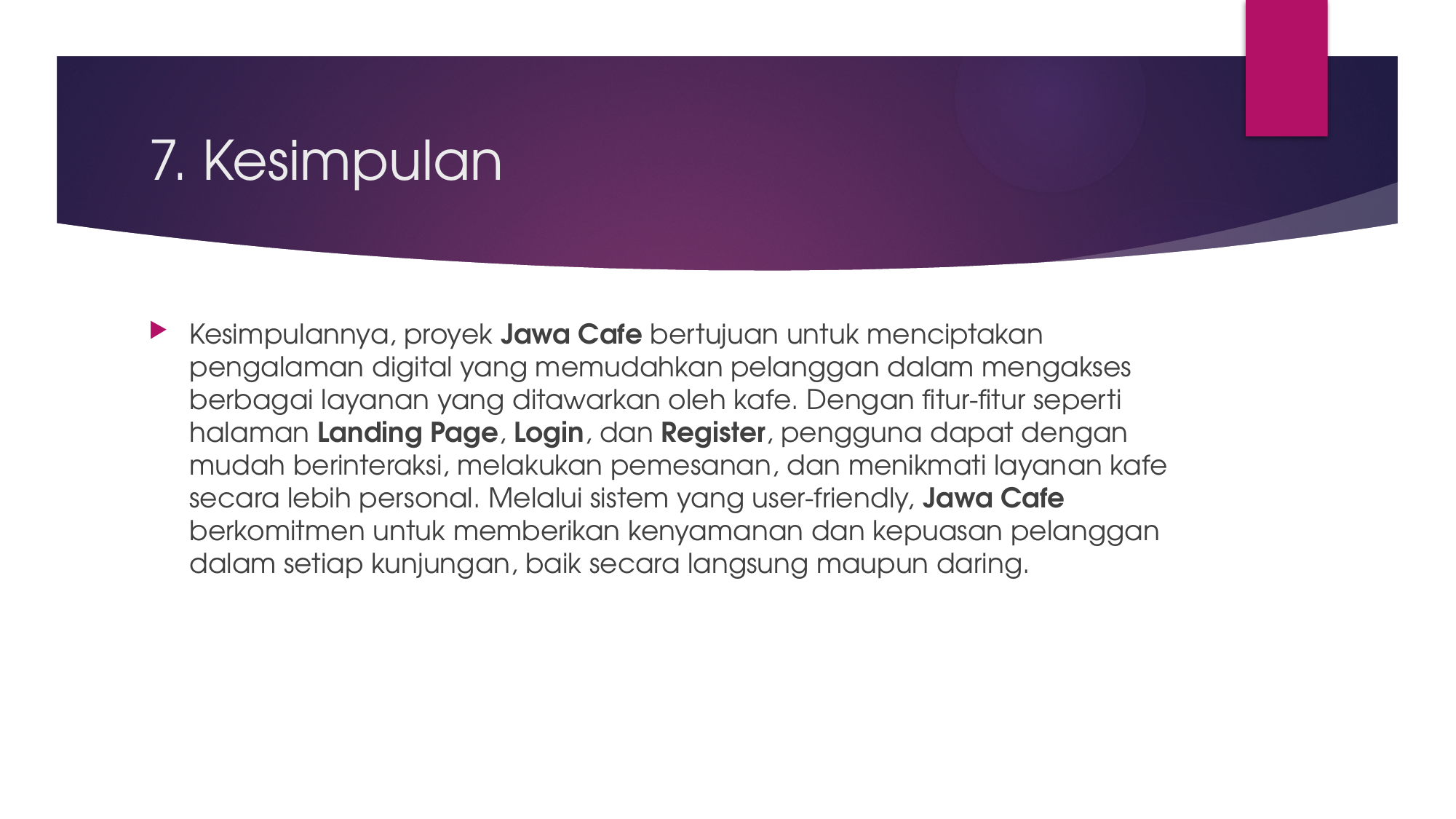

# 7. Kesimpulan
Kesimpulannya, proyek Jawa Cafe bertujuan untuk menciptakan pengalaman digital yang memudahkan pelanggan dalam mengakses berbagai layanan yang ditawarkan oleh kafe. Dengan fitur-fitur seperti halaman Landing Page, Login, dan Register, pengguna dapat dengan mudah berinteraksi, melakukan pemesanan, dan menikmati layanan kafe secara lebih personal. Melalui sistem yang user-friendly, Jawa Cafe berkomitmen untuk memberikan kenyamanan dan kepuasan pelanggan dalam setiap kunjungan, baik secara langsung maupun daring.